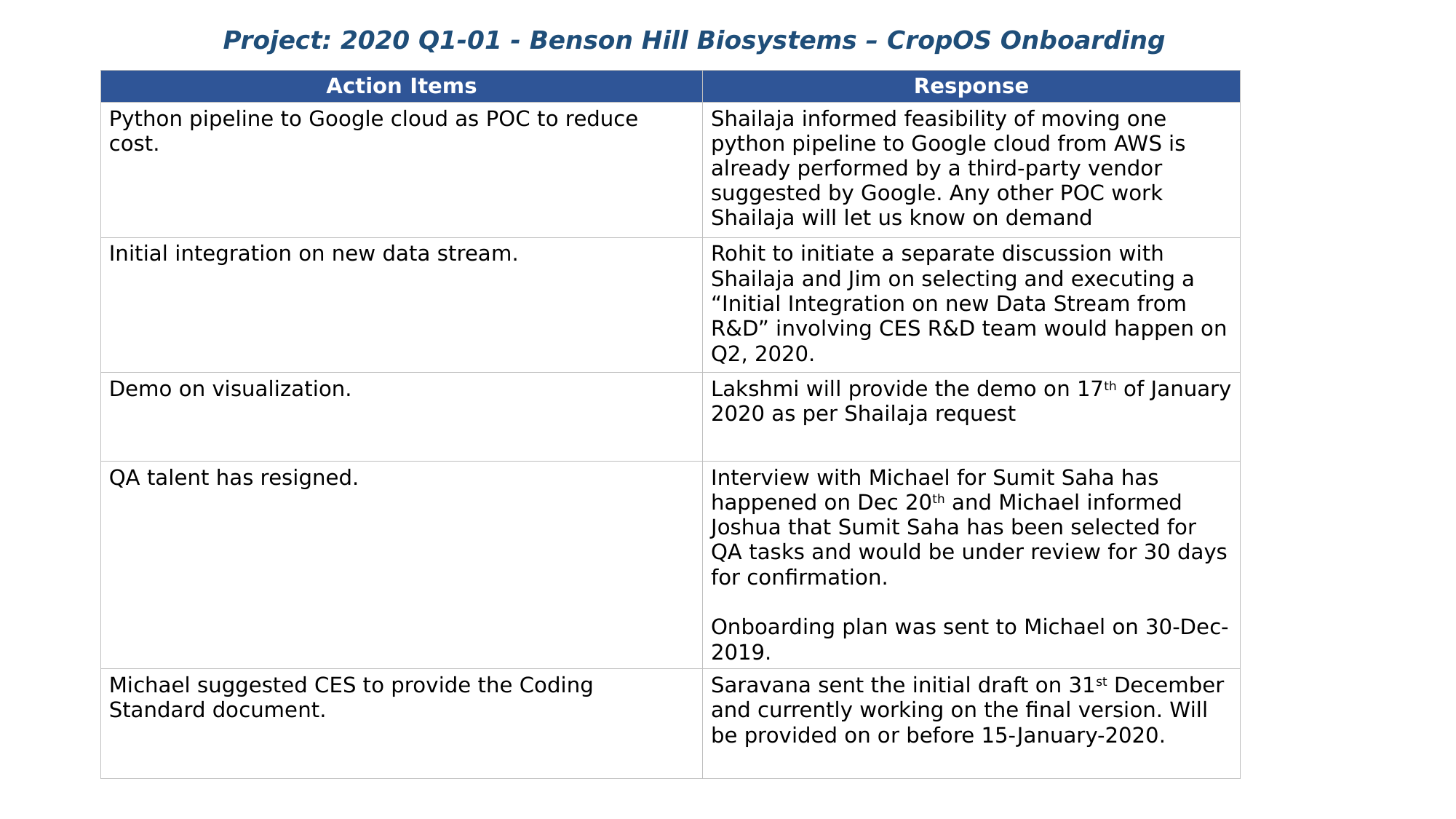

Project: 2020 Q1-01 - Benson Hill Biosystems – CropOS Onboarding
| Action Items | Response |
| --- | --- |
| Python pipeline to Google cloud as POC to reduce cost. | Shailaja informed feasibility of moving one python pipeline to Google cloud from AWS is already performed by a third-party vendor suggested by Google. Any other POC work Shailaja will let us know on demand |
| Initial integration on new data stream. | Rohit to initiate a separate discussion with Shailaja and Jim on selecting and executing a “Initial Integration on new Data Stream from R&D” involving CES R&D team would happen on Q2, 2020. |
| Demo on visualization. | Lakshmi will provide the demo on 17th of January 2020 as per Shailaja request |
| QA talent has resigned. | Interview with Michael for Sumit Saha has happened on Dec 20th and Michael informed Joshua that Sumit Saha has been selected for QA tasks and would be under review for 30 days for confirmation. Onboarding plan was sent to Michael on 30-Dec-2019. |
| Michael suggested CES to provide the Coding Standard document. | Saravana sent the initial draft on 31st December and currently working on the final version. Will be provided on or before 15-January-2020. |